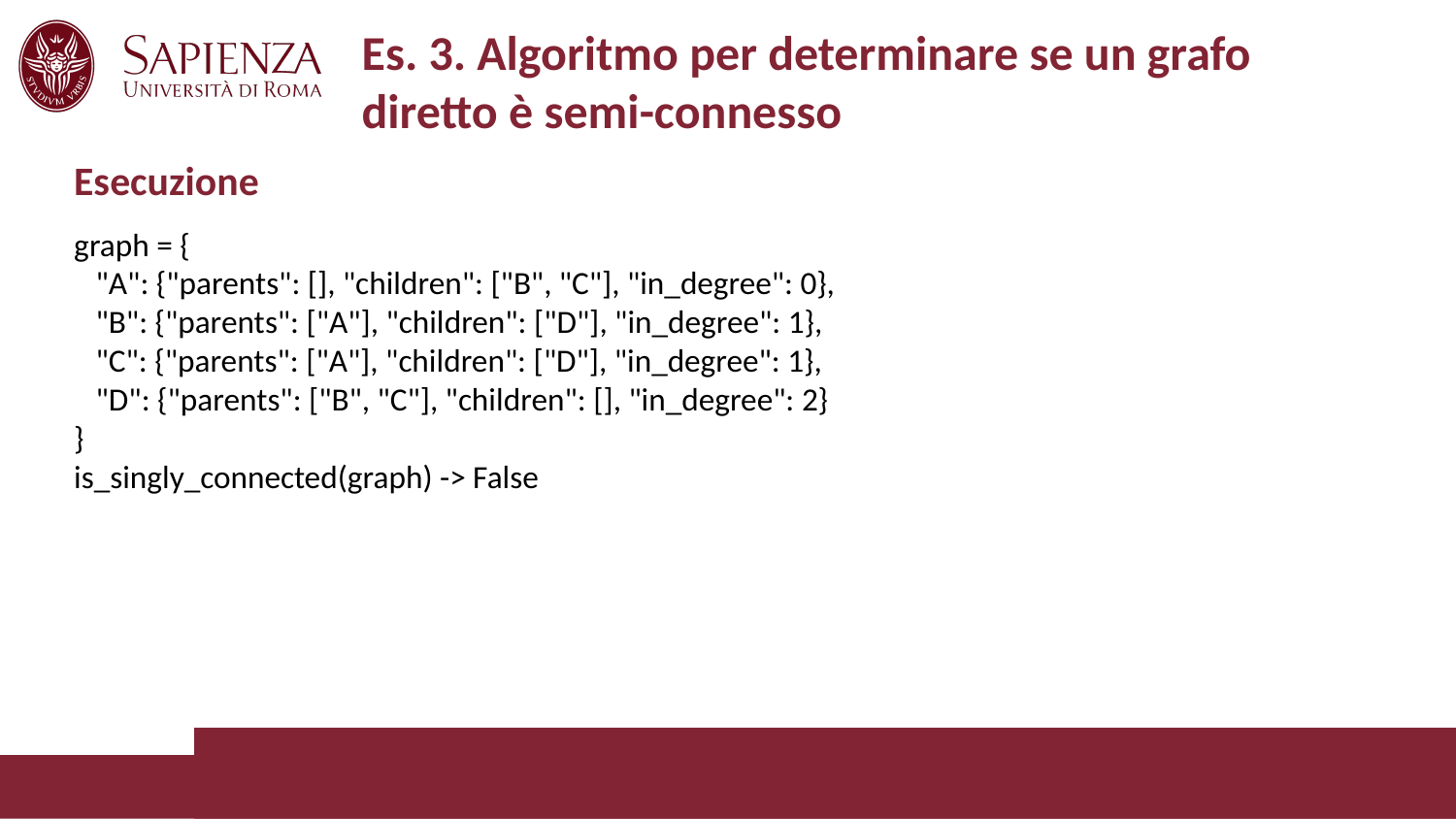

# Es. 3. Algoritmo per determinare se un grafo diretto è semi-connesso
Esecuzione
graph = {
   "A": {"parents": [], "children": ["B", "C"], "in_degree": 0},
   "B": {"parents": ["A"], "children": ["D"], "in_degree": 1},
   "C": {"parents": ["A"], "children": ["D"], "in_degree": 1},
   "D": {"parents": ["B", "C"], "children": [], "in_degree": 2}
}
is_singly_connected(graph) -> False